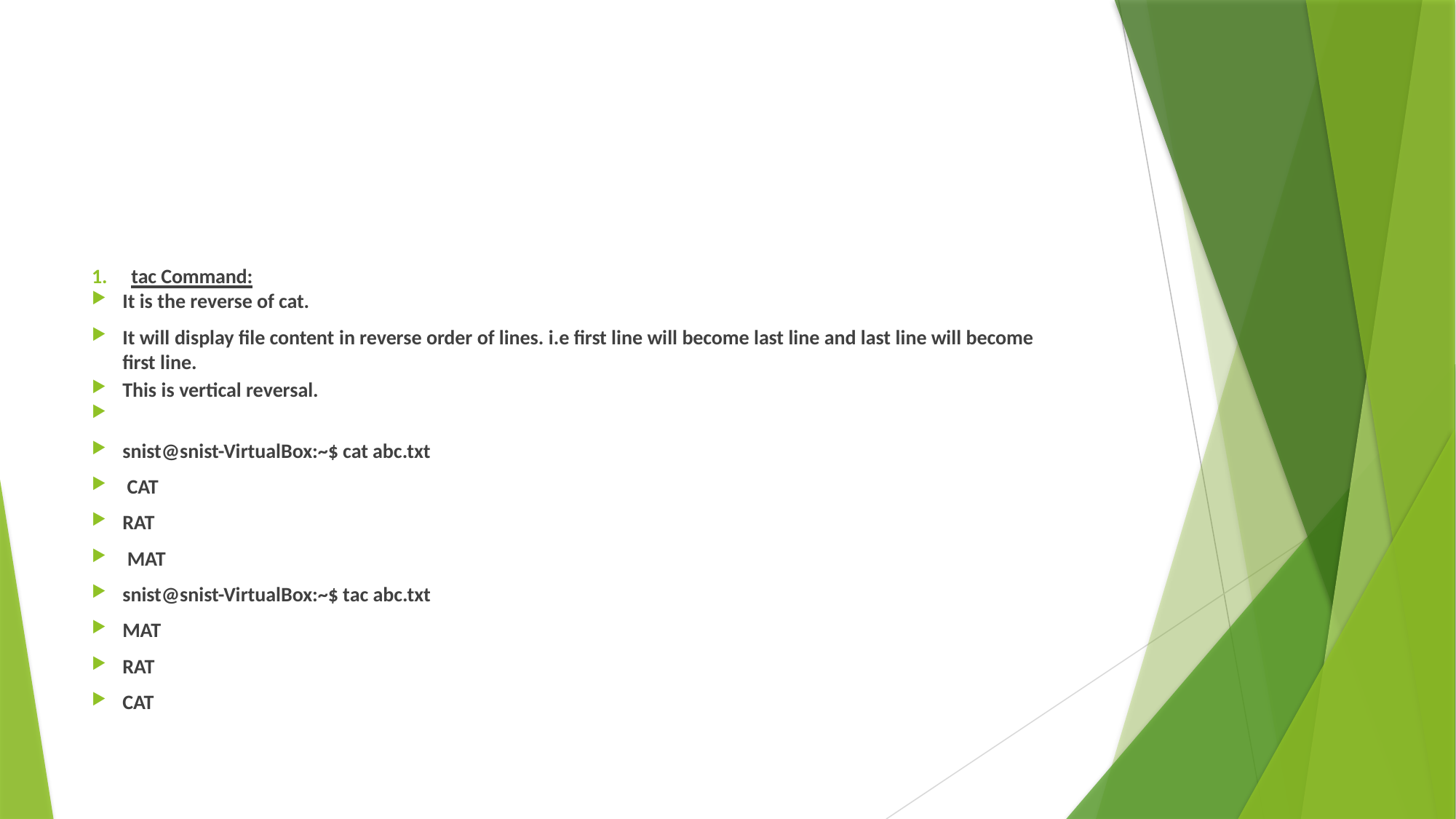

#
tac Command:
It is the reverse of cat.
It will display file content in reverse order of lines. i.e first line will become last line and last line will become first line.
This is vertical reversal.

snist@snist-VirtualBox:~$ cat abc.txt
 CAT
RAT
 MAT
snist@snist-VirtualBox:~$ tac abc.txt
MAT
RAT
CAT